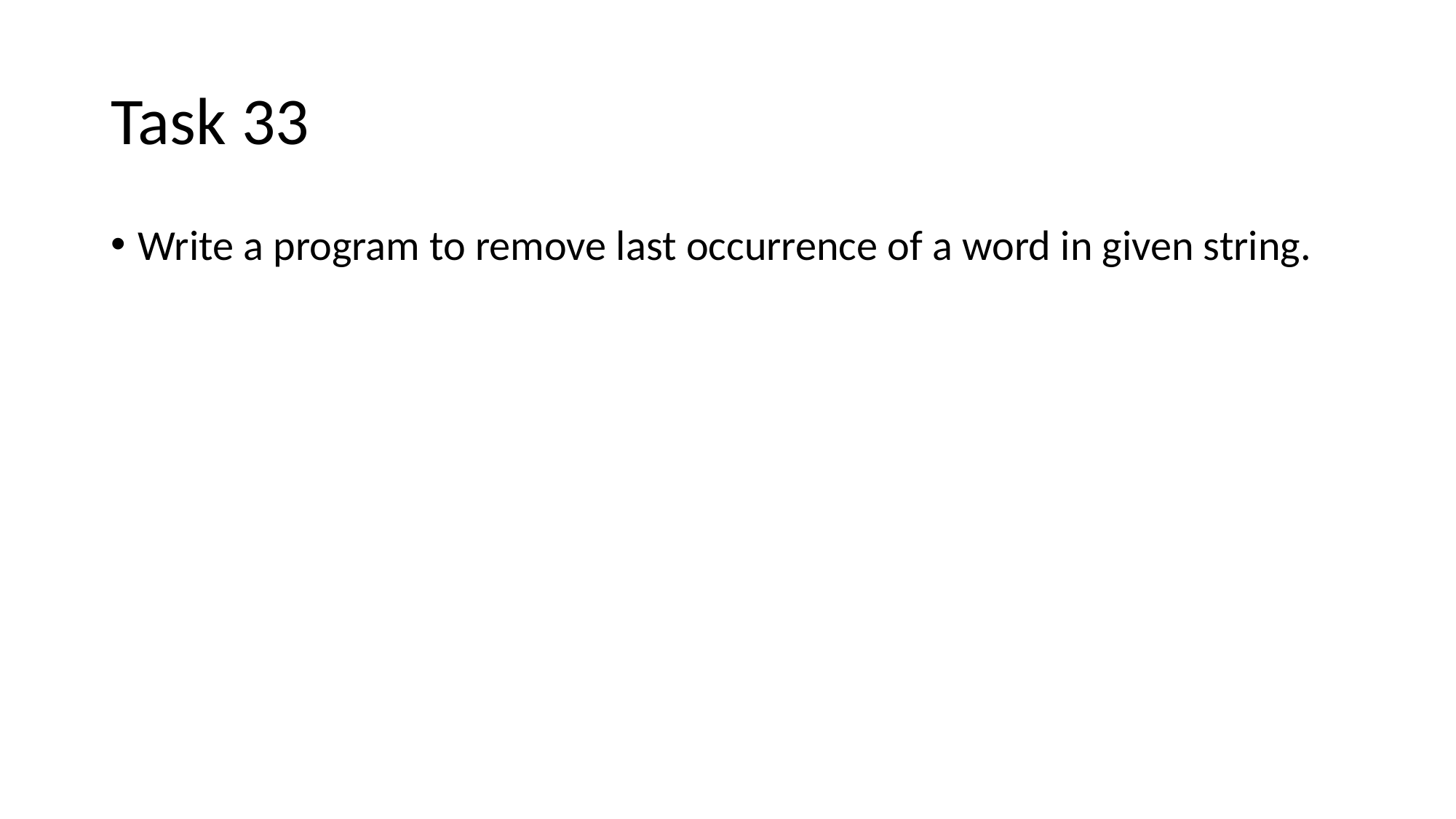

# Task 33
Write a program to remove last occurrence of a word in given string.